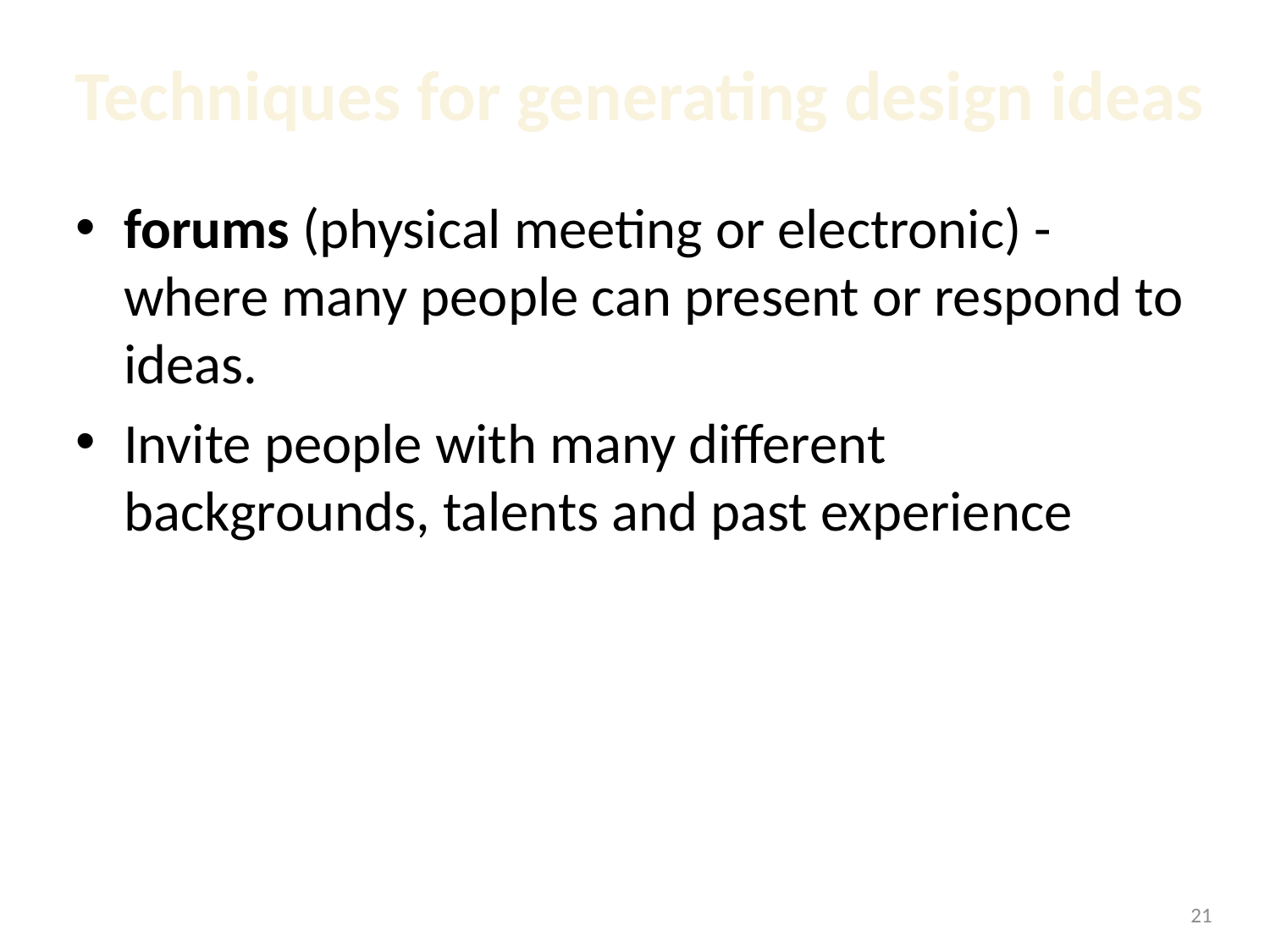

# Techniques for generating design ideas

forums (physical meeting or electronic) - where many people can present or respond to ideas.
Invite people with many different backgrounds, talents and past experience
21